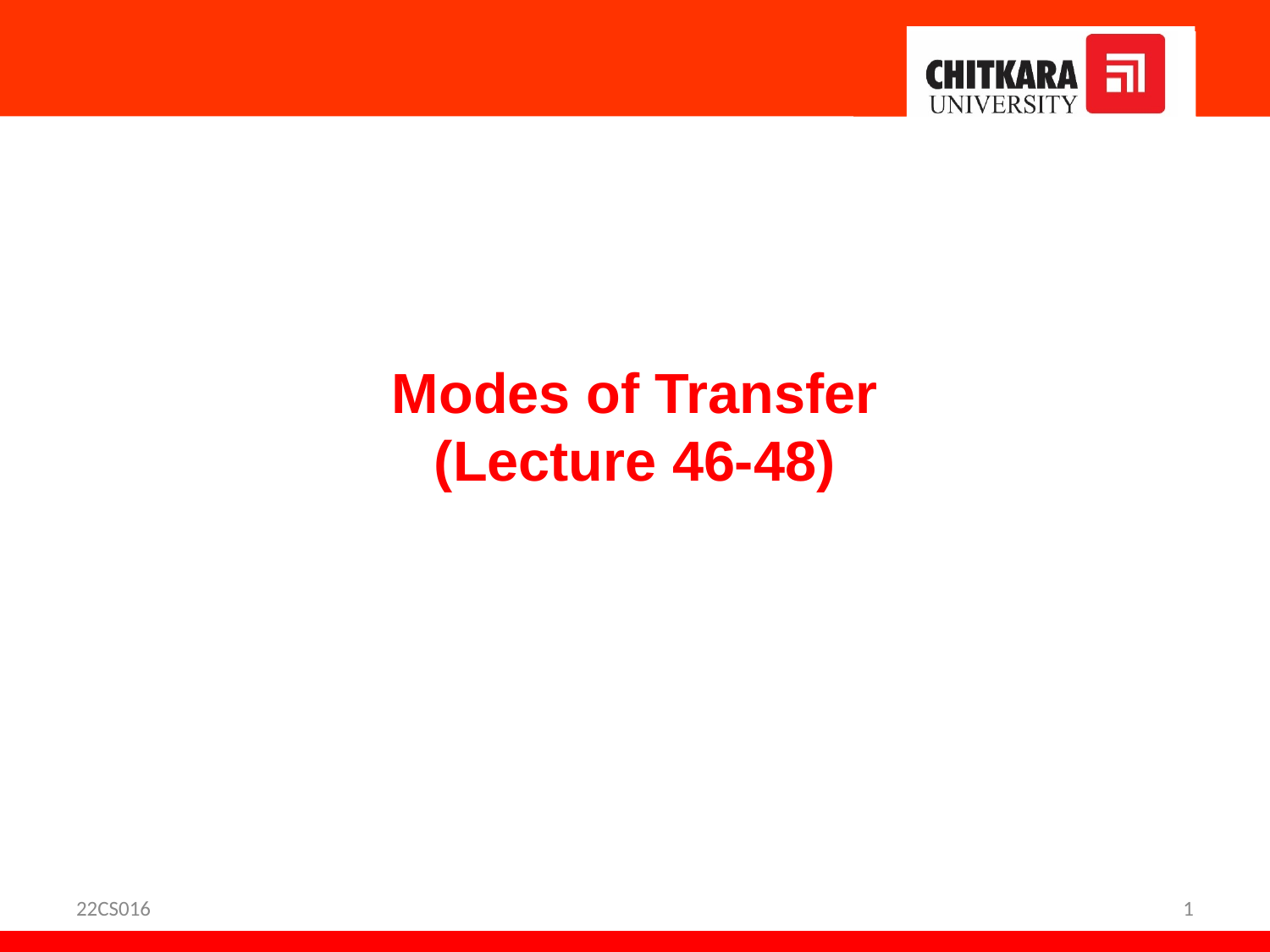

Modes of Transfer
(Lecture 46-48)

22CS016
1